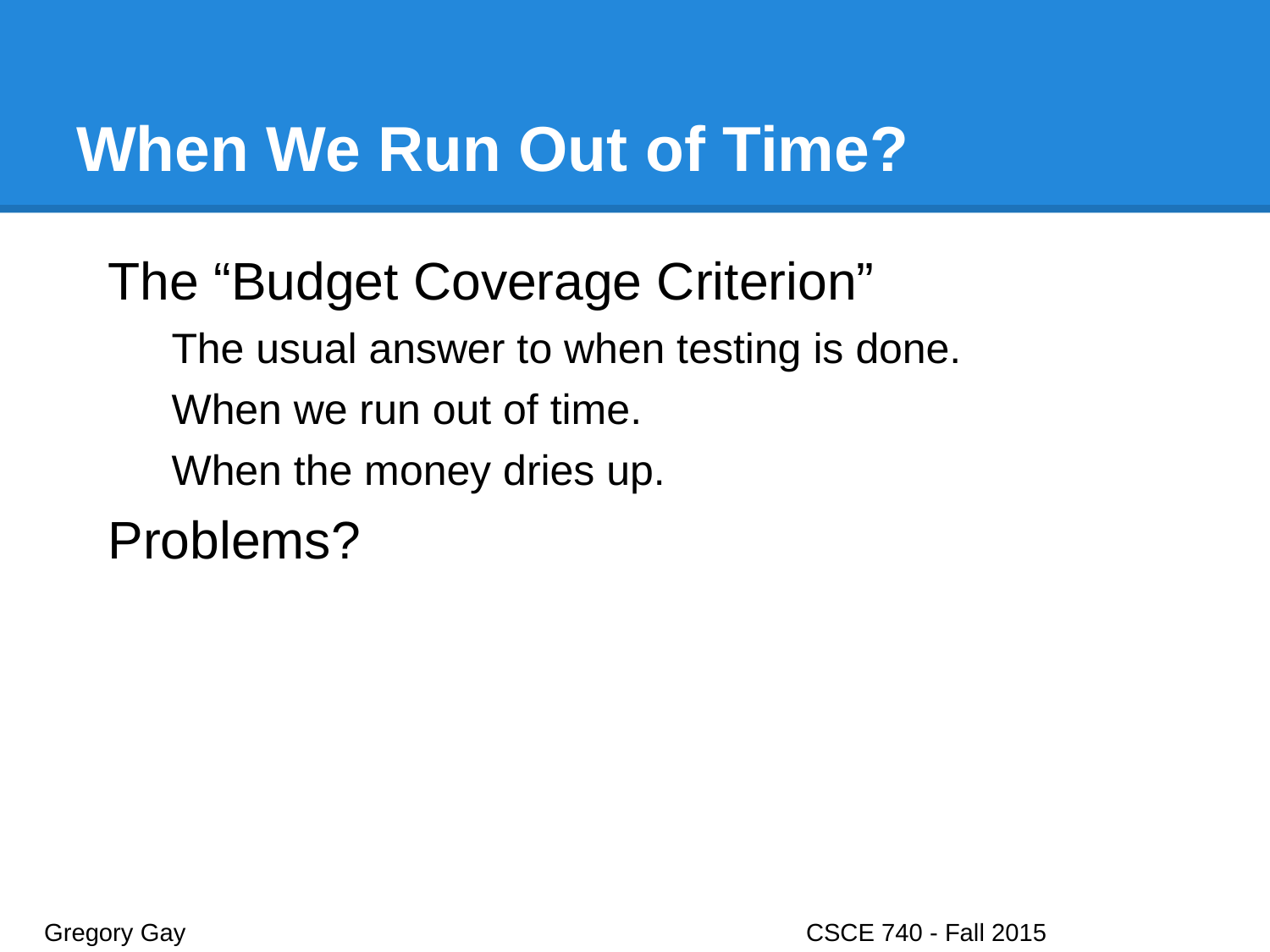

# When We Run Out of Time?
The “Budget Coverage Criterion”
The usual answer to when testing is done.
When we run out of time.
When the money dries up.
Problems?
Gregory Gay					CSCE 740 - Fall 2015								6